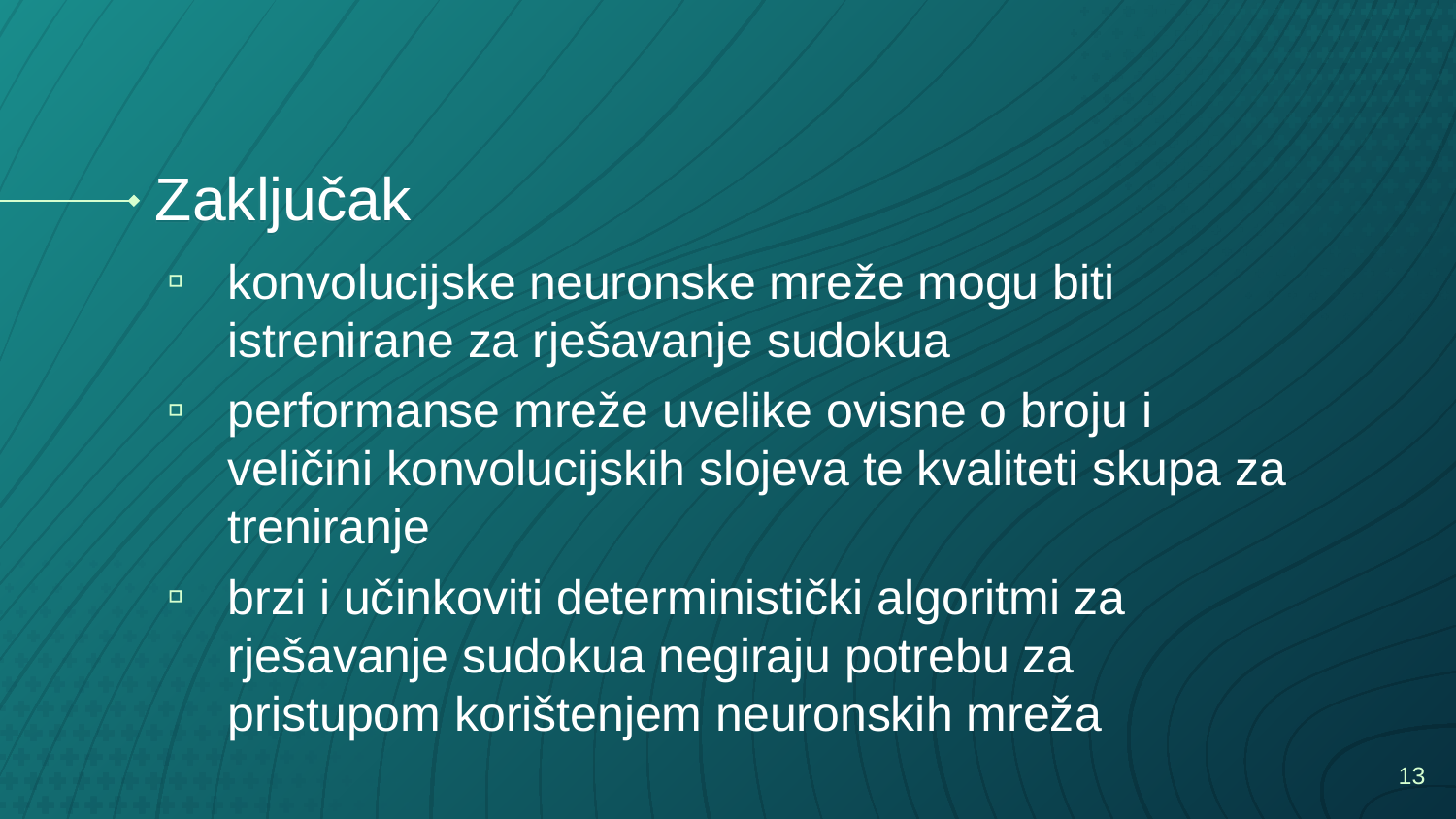

# Zaključak
konvolucijske neuronske mreže mogu biti istrenirane za rješavanje sudokua
performanse mreže uvelike ovisne o broju i veličini konvolucijskih slojeva te kvaliteti skupa za treniranje
brzi i učinkoviti deterministički algoritmi za rješavanje sudokua negiraju potrebu za pristupom korištenjem neuronskih mreža
13